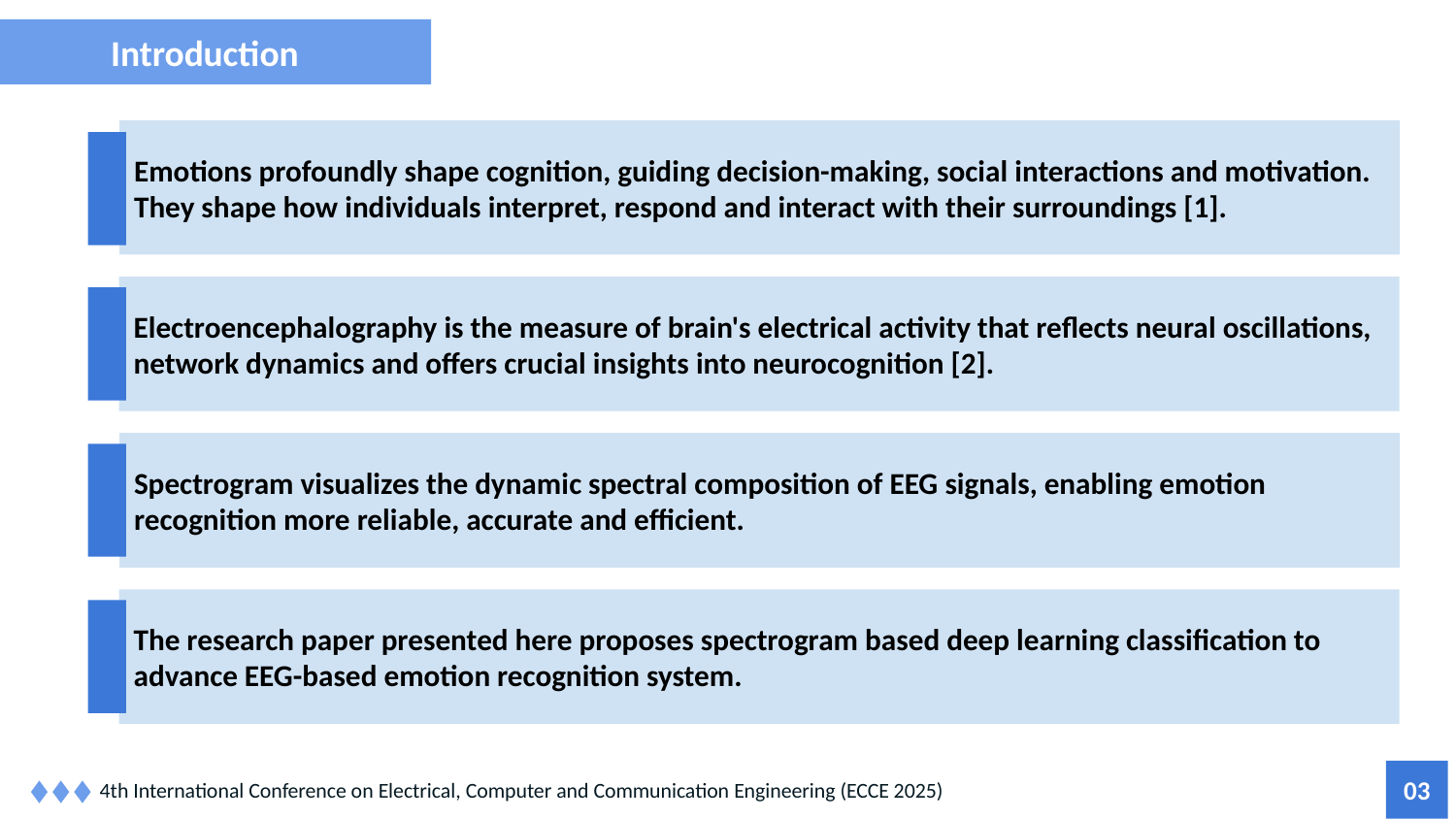

Introduction
Emotions profoundly shape cognition, guiding decision-making, social interactions and motivation. They shape how individuals interpret, respond and interact with their surroundings [1].

Electroencephalography is the measure of brain's electrical activity that reflects neural oscillations, network dynamics and offers crucial insights into neurocognition [2].

Spectrogram visualizes the dynamic spectral composition of EEG signals, enabling emotion recognition more reliable, accurate and efficient.

The research paper presented here proposes spectrogram based deep learning classification to advance EEG-based emotion recognition system.

03
4th International Conference on Electrical, Computer and Communication Engineering (ECCE 2025)